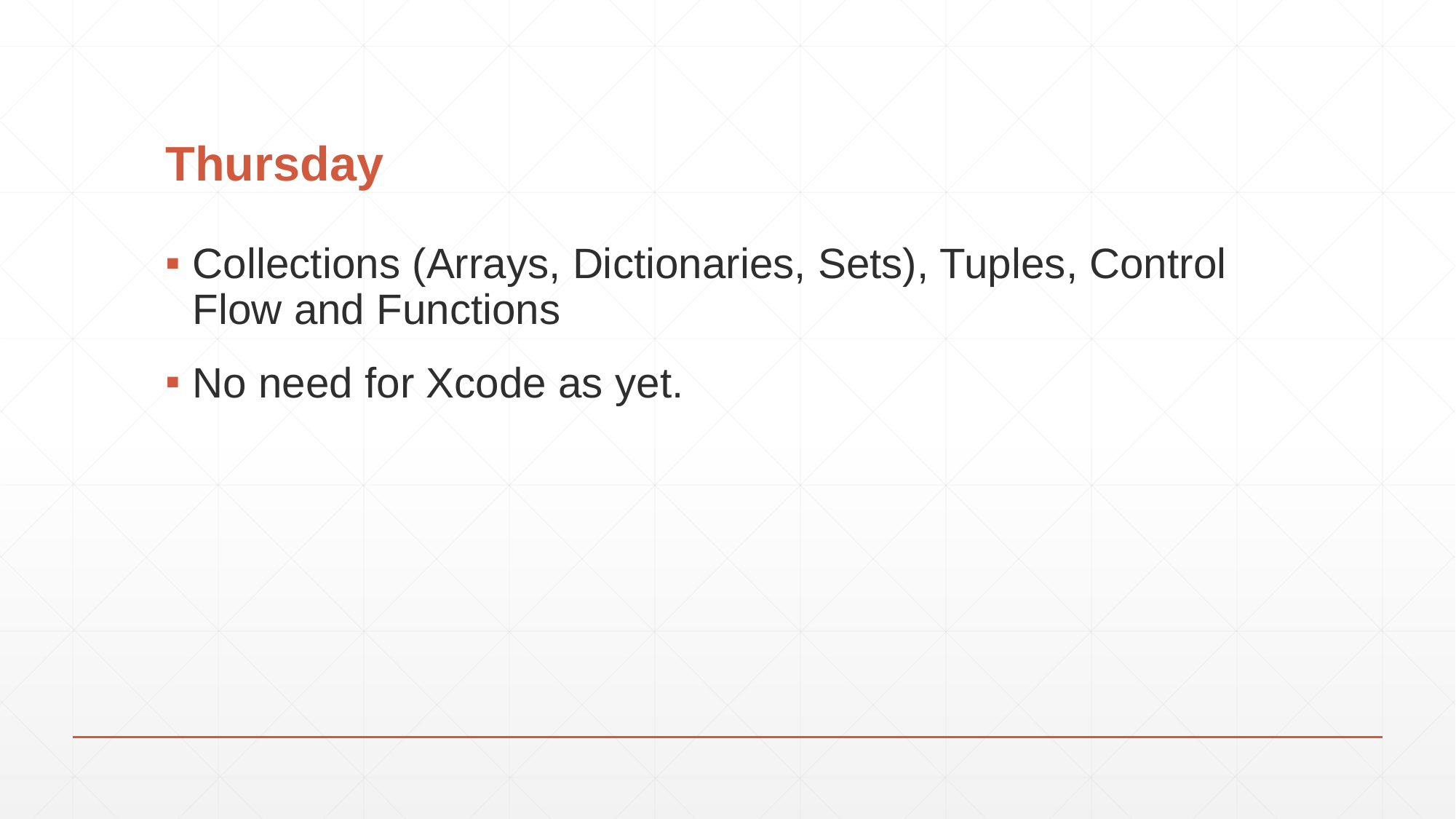

# Thursday
Collections (Arrays, Dictionaries, Sets), Tuples, Control Flow and Functions
No need for Xcode as yet.